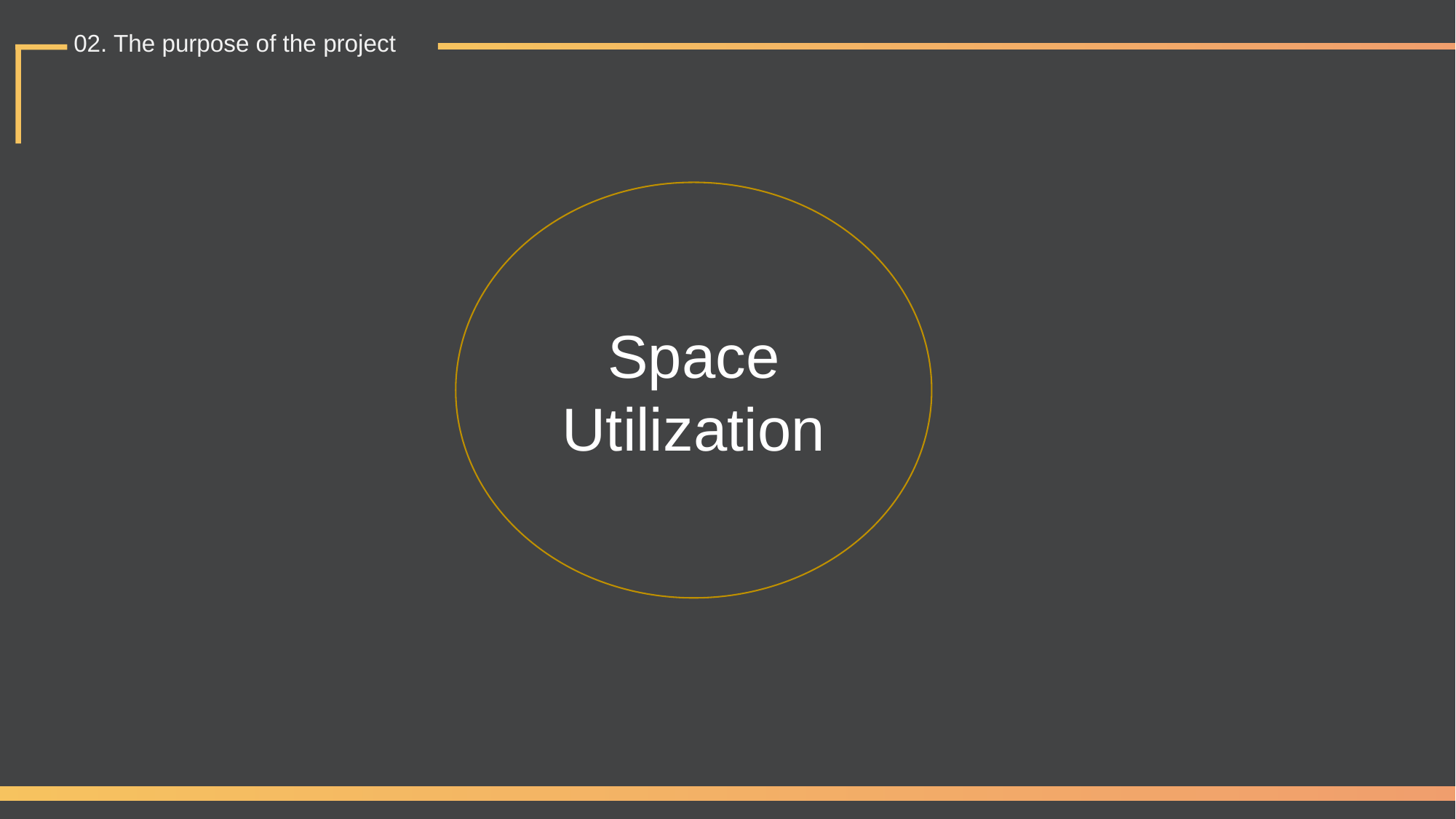

02. The purpose of the project

Space Utilization